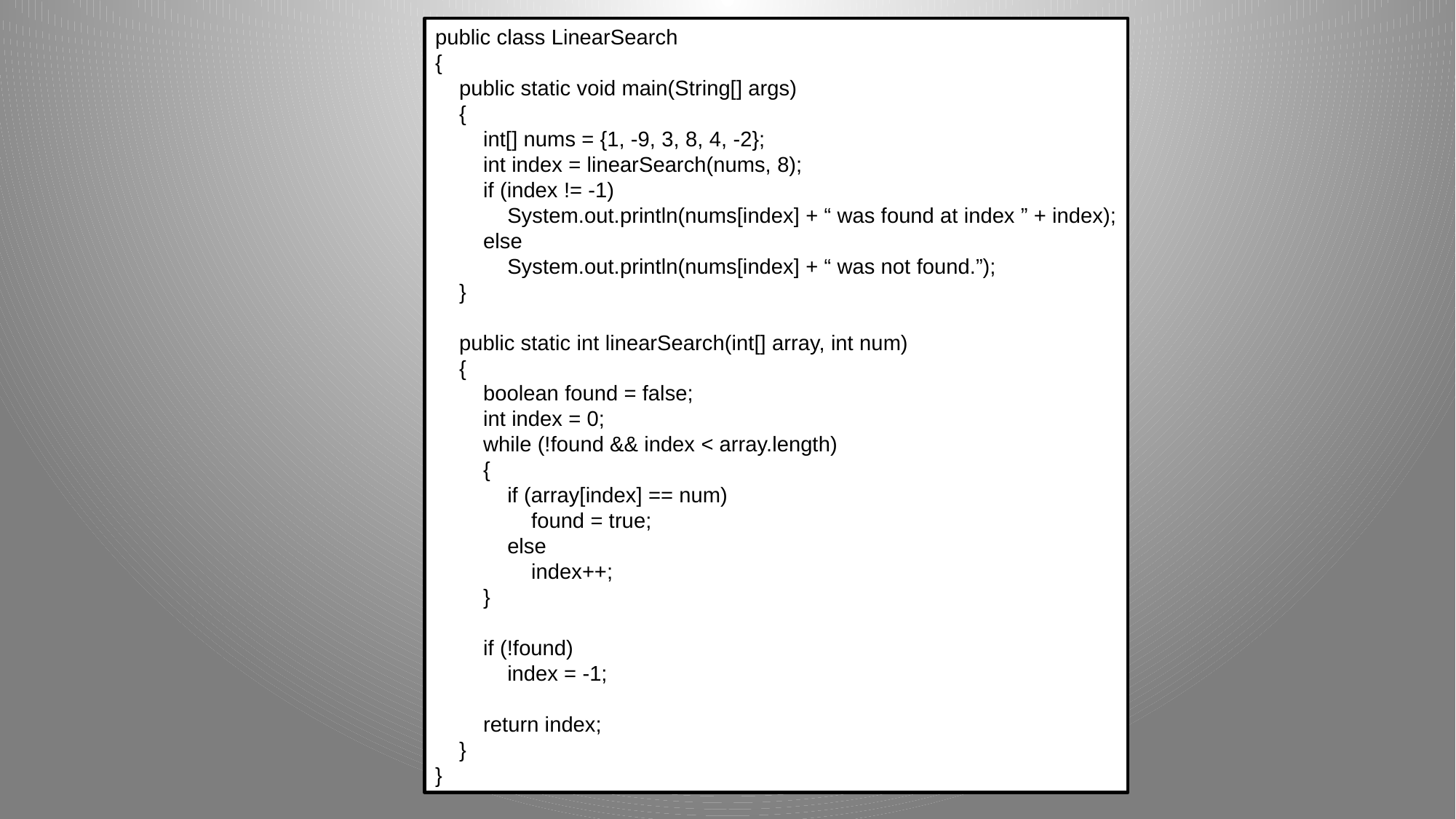

public class LinearSearch
{
    public static void main(String[] args)
    {
        int[] nums = {1, -9, 3, 8, 4, -2};
        int index = linearSearch(nums, 8);
        if (index != -1)
            System.out.println(nums[index] + “ was found at index ” + index);
        else
            System.out.println(nums[index] + “ was not found.”);
    }

    public static int linearSearch(int[] array, int num)
    {
        boolean found = false;
        int index = 0;
        while (!found && index < array.length)
        {
            if (array[index] == num)
                found = true;
            else
                index++;
        }

        if (!found)
            index = -1;

        return index;
    }
}